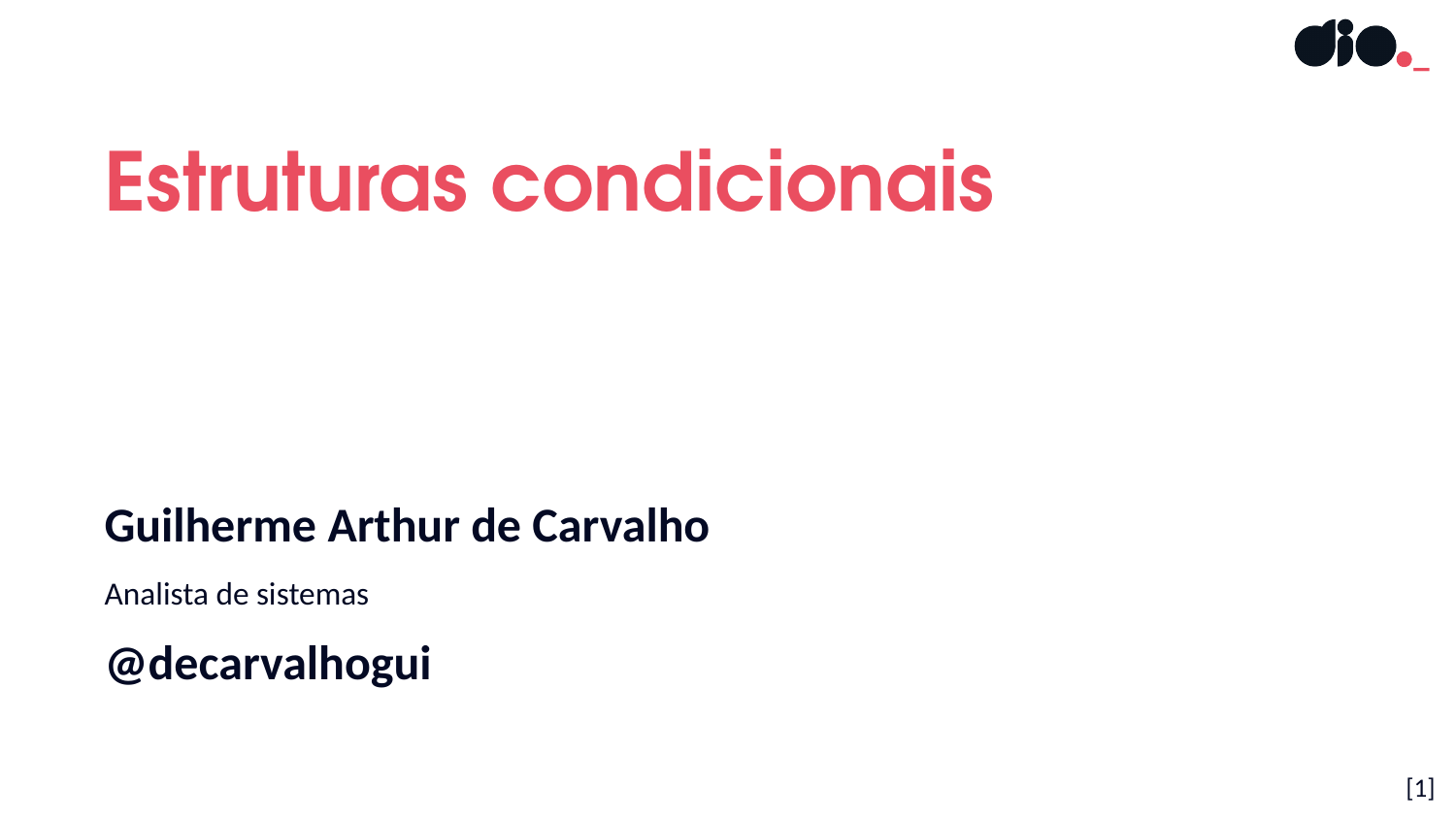

Estruturas condicionais
Guilherme Arthur de Carvalho
Analista de sistemas
@decarvalhogui
[1]